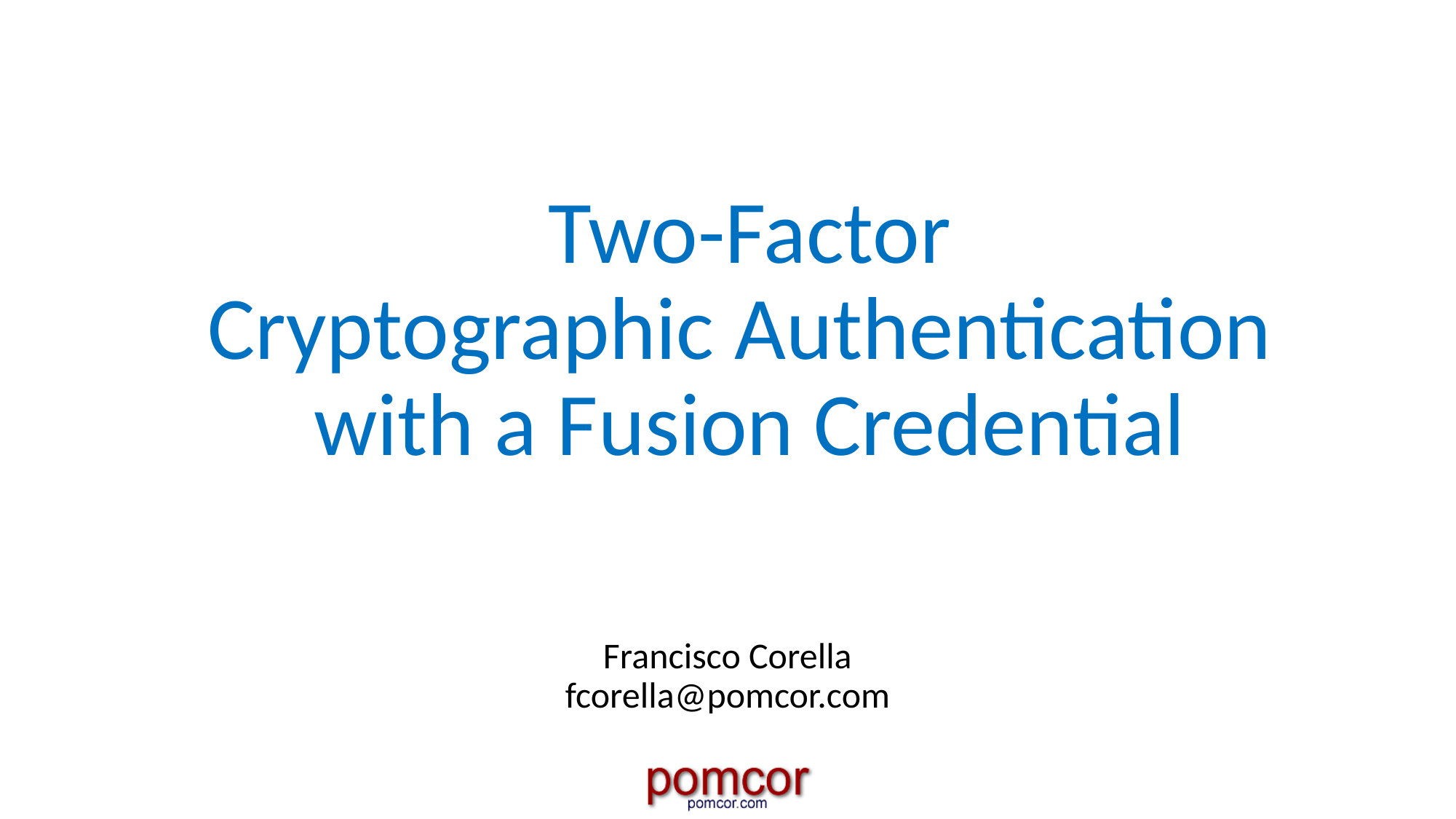

Two-Factor
Cryptographic Authentication
with a Fusion Credential
Francisco Corella
fcorella@pomcor.com